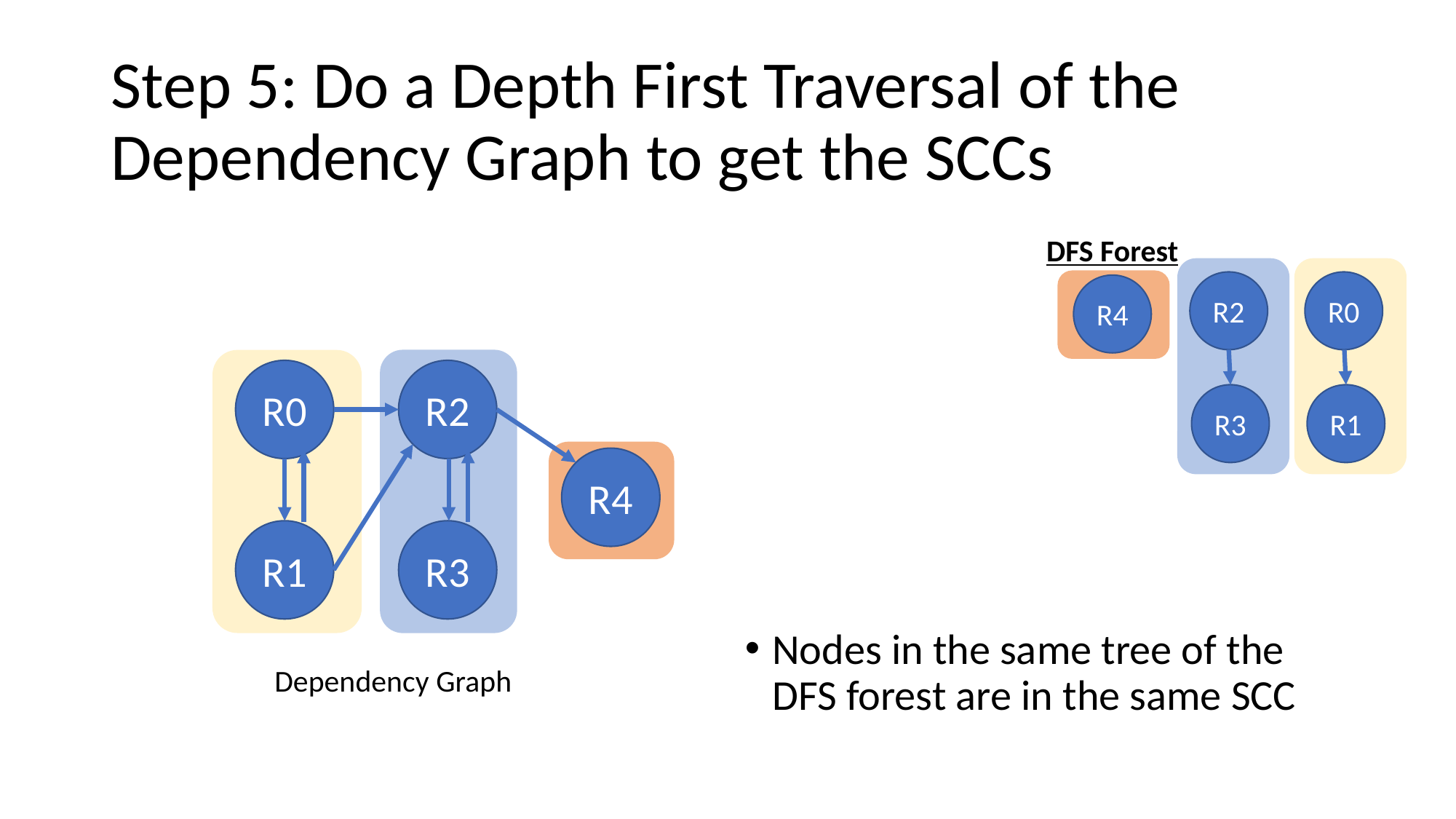

# Step 5: Do a Depth First Traversal of the Dependency Graph to get the SCCs
DFS Forest

R2
R0
R4

R0
R2
R4
R1
R3
R3
R1

Nodes in the same tree of the DFS forest are in the same SCC
Dependency Graph